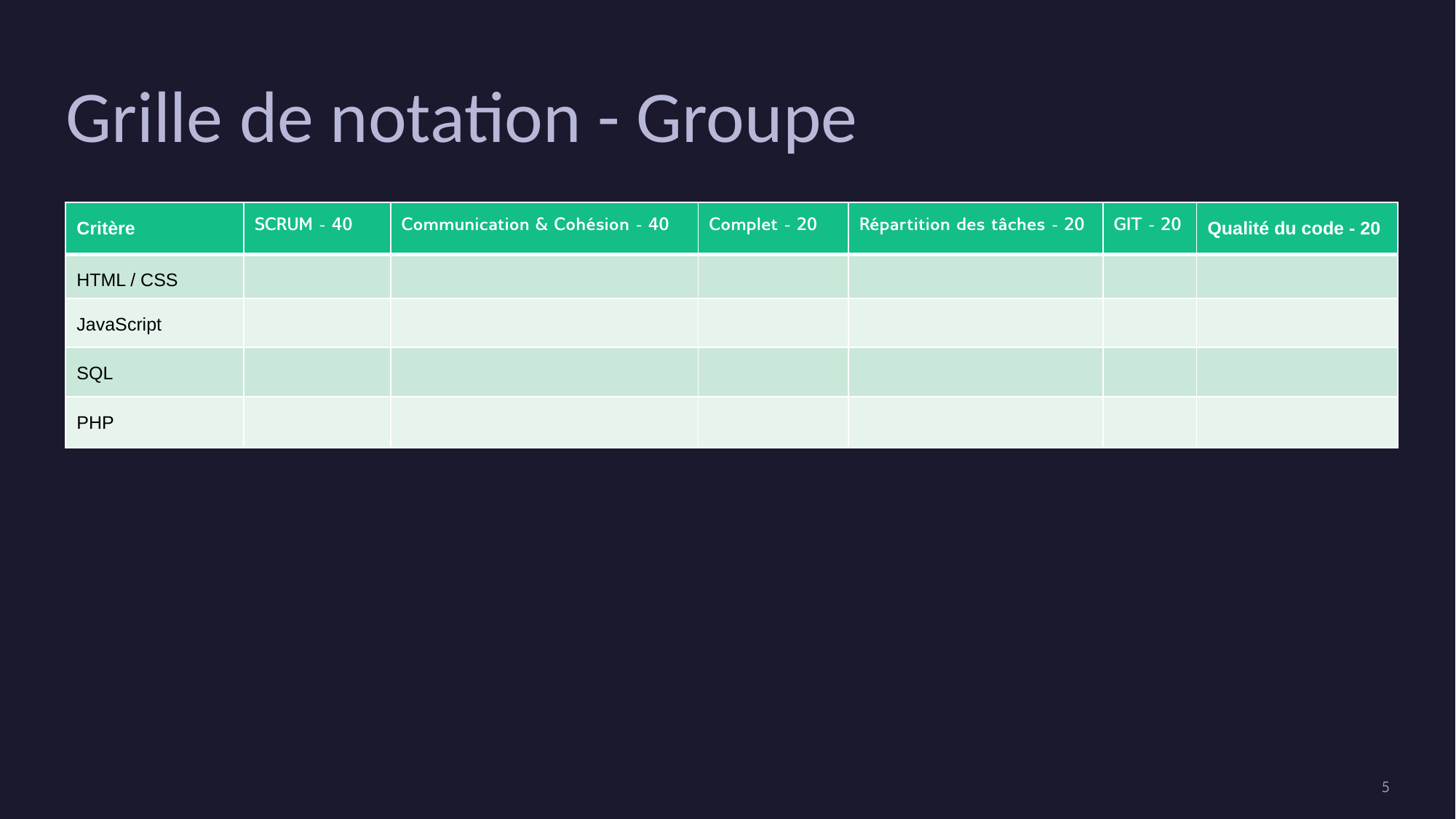

# Grille de notation - Groupe
| Critère | SCRUM - 40 | Communication & Cohésion - 40 | Complet - 20 | Répartition des tâches - 20 | GIT - 20 | Qualité du code - 20 |
| --- | --- | --- | --- | --- | --- | --- |
| HTML / CSS |  |  |  |  |  |  |
| JavaScript |  |  |  |  |  |  |
| SQL |  |  |  |  |  |  |
| PHP |  |  |  |  |  |  |
5